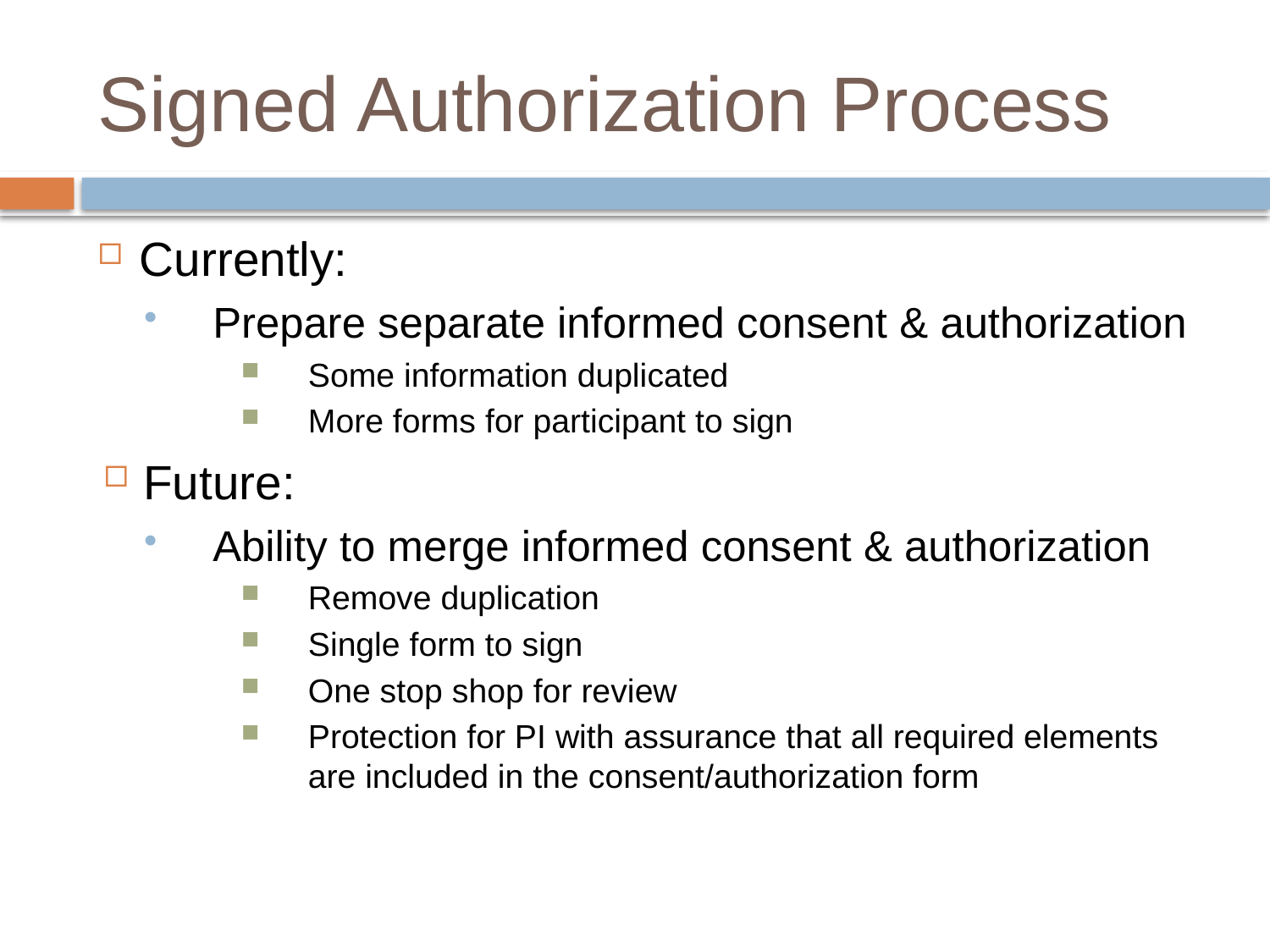

# Signed Authorization Process
Currently:
Prepare separate informed consent & authorization
Some information duplicated
More forms for participant to sign
Future:
Ability to merge informed consent & authorization
Remove duplication
Single form to sign
One stop shop for review
Protection for PI with assurance that all required elements are included in the consent/authorization form